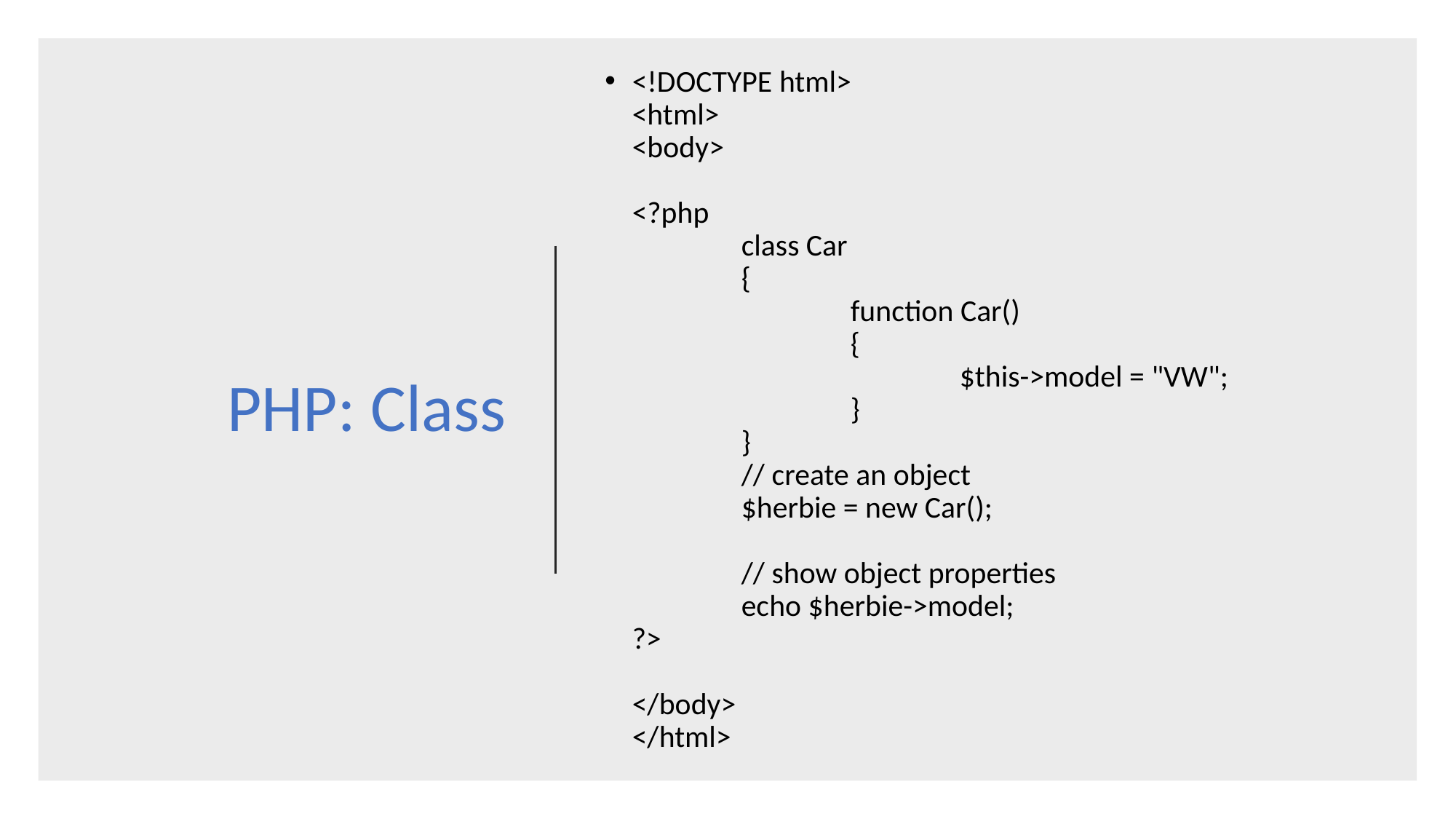

<!DOCTYPE html>
<html>
<body>
<?php
	class Car
	{
    		function Car()
		{
        			$this->model = "VW";
    		}
	}
	// create an object
	$herbie = new Car();
	// show object properties
	echo $herbie->model;
?>
</body>
</html>

# PHP: Class